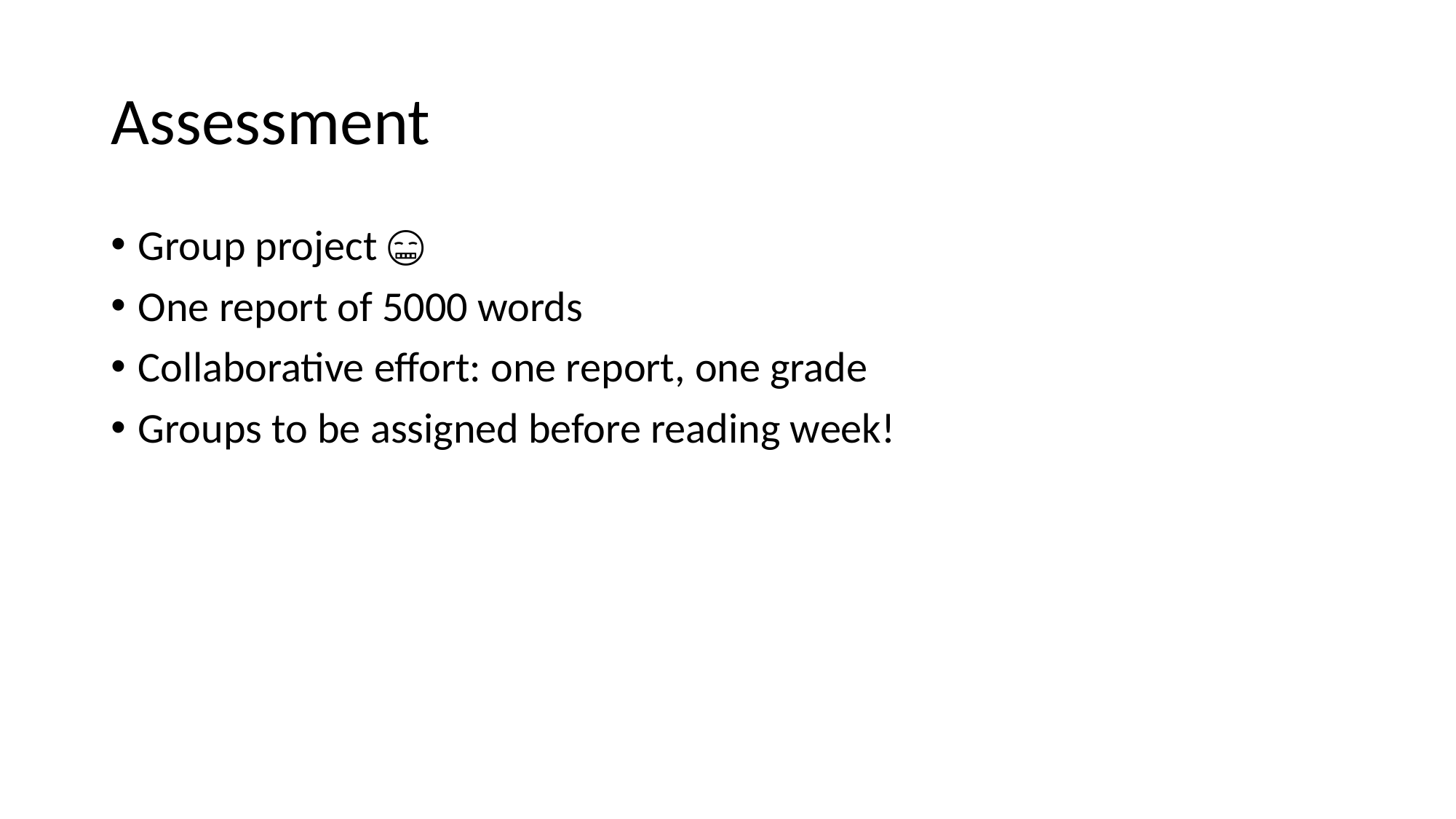

# Assessment
Group project 😬
One report of 5000 words
Collaborative effort: one report, one grade
Groups to be assigned before reading week!